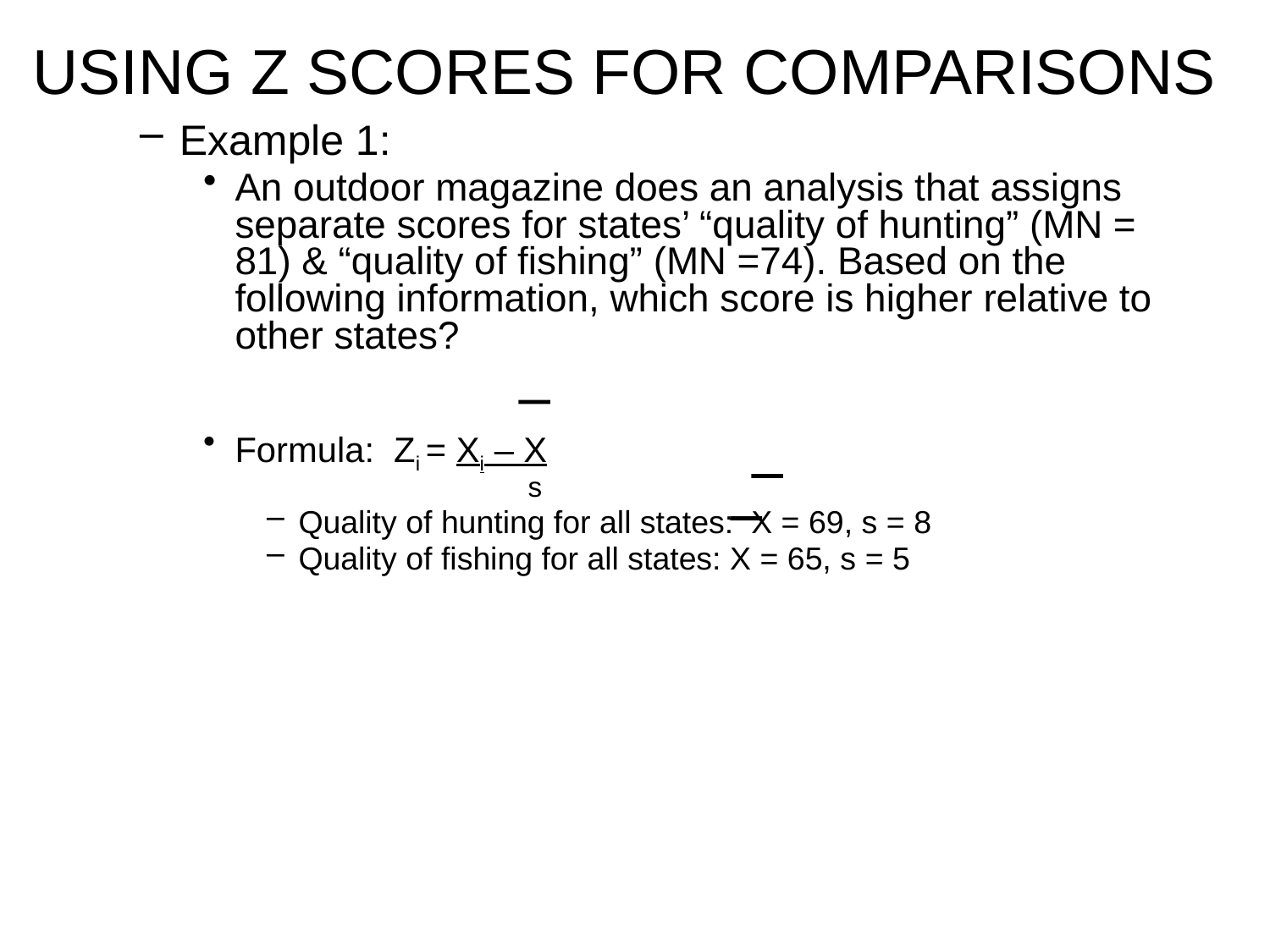

# USING Z SCORES FOR COMPARISONS
Example 1:
An outdoor magazine does an analysis that assigns separate scores for states’ “quality of hunting” (MN = 81) & “quality of fishing” (MN =74). Based on the following information, which score is higher relative to other states?

Formula:  Zi = Xi – X
		         	     s
Quality of hunting for all states:  X = 69, s = 8
Quality of fishing for all states: X = 65, s = 5